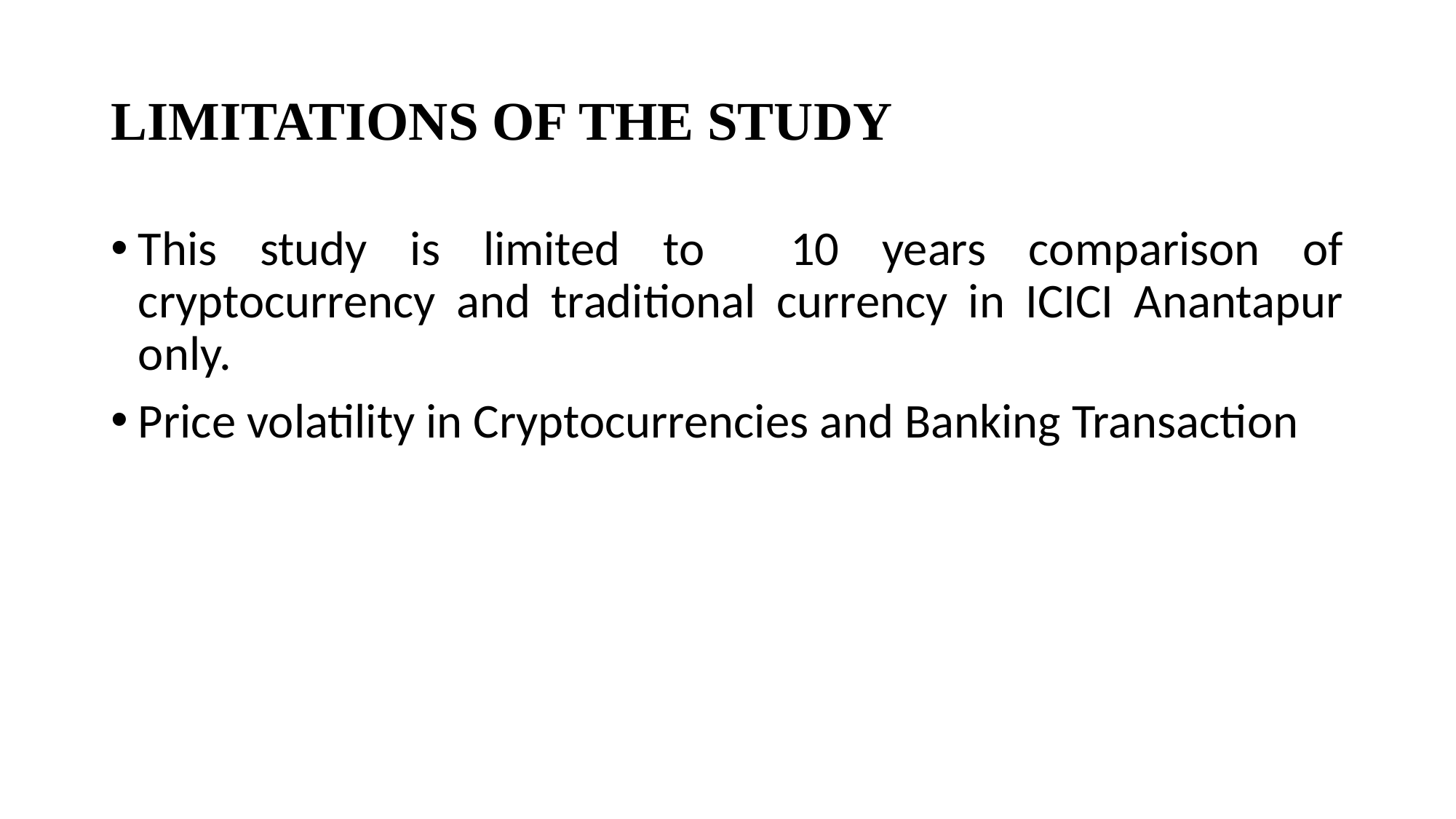

# LIMITATIONS OF THE STUDY
This study is limited to  10 years comparison of cryptocurrency and traditional currency in ICICI Anantapur only.
Price volatility in Cryptocurrencies and Banking Transaction